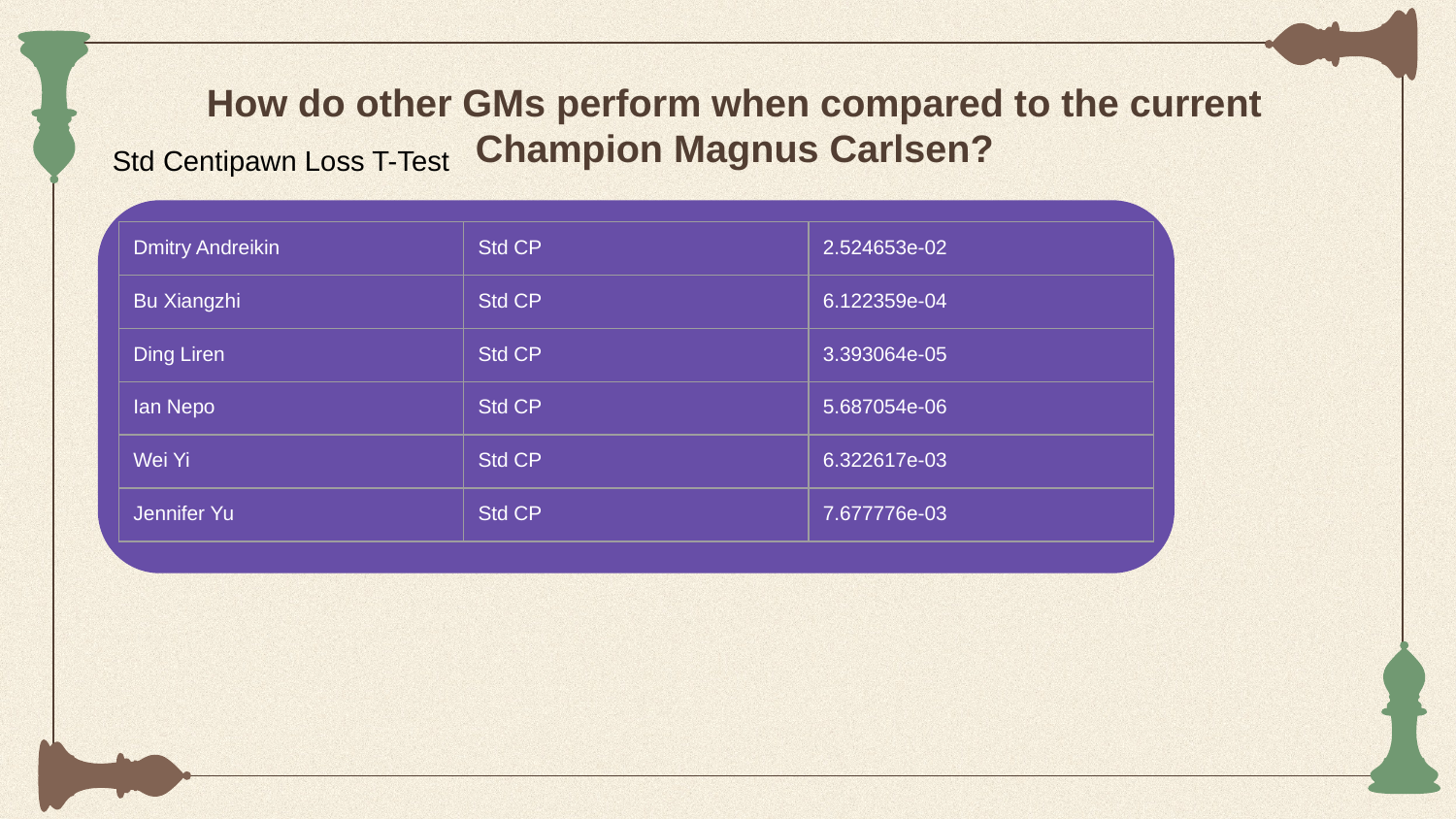

# How do other GMs perform when compared to the current Champion Magnus Carlsen?
Std Centipawn Loss T-Test

| Dmitry Andreikin | Std CP | 2.524653e-02 |
| --- | --- | --- |
| Bu Xiangzhi | Std CP | 6.122359e-04 |
| Ding Liren | Std CP | 3.393064e-05 |
| Ian Nepo | Std CP | 5.687054e-06 |
| Wei Yi | Std CP | 6.322617e-03 |
| Jennifer Yu | Std CP | 7.677776e-03 |